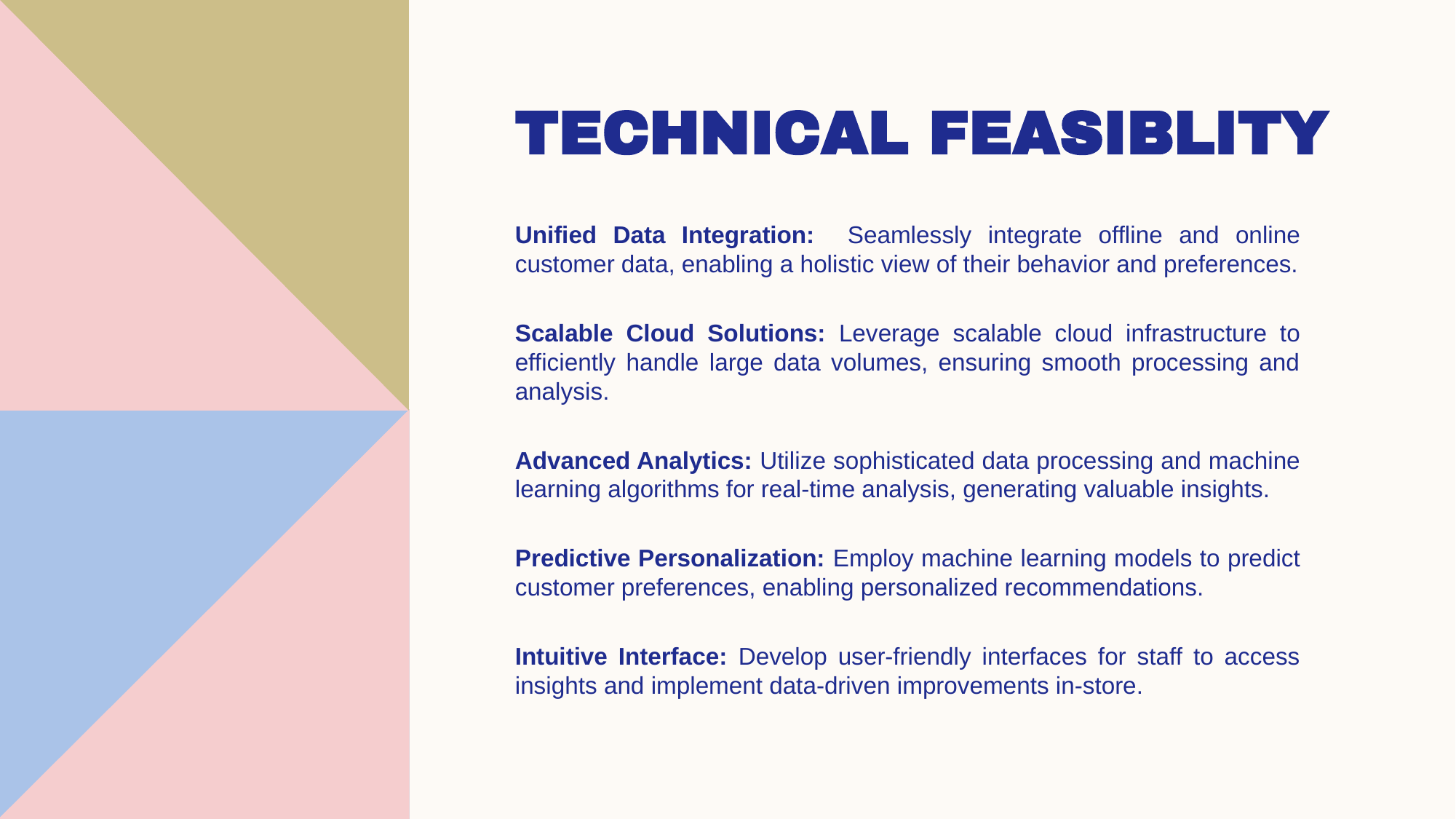

# TECHNICAL FEASIBLITY
Unified Data Integration:  Seamlessly integrate offline and online customer data, enabling a holistic view of their behavior and preferences.

Scalable Cloud Solutions: Leverage scalable cloud infrastructure to efficiently handle large data volumes, ensuring smooth processing and analysis.

Advanced Analytics: Utilize sophisticated data processing and machine learning algorithms for real-time analysis, generating valuable insights.

Predictive Personalization: Employ machine learning models to predict customer preferences, enabling personalized recommendations.

Intuitive Interface: Develop user-friendly interfaces for staff to access insights and implement data-driven improvements in-store.